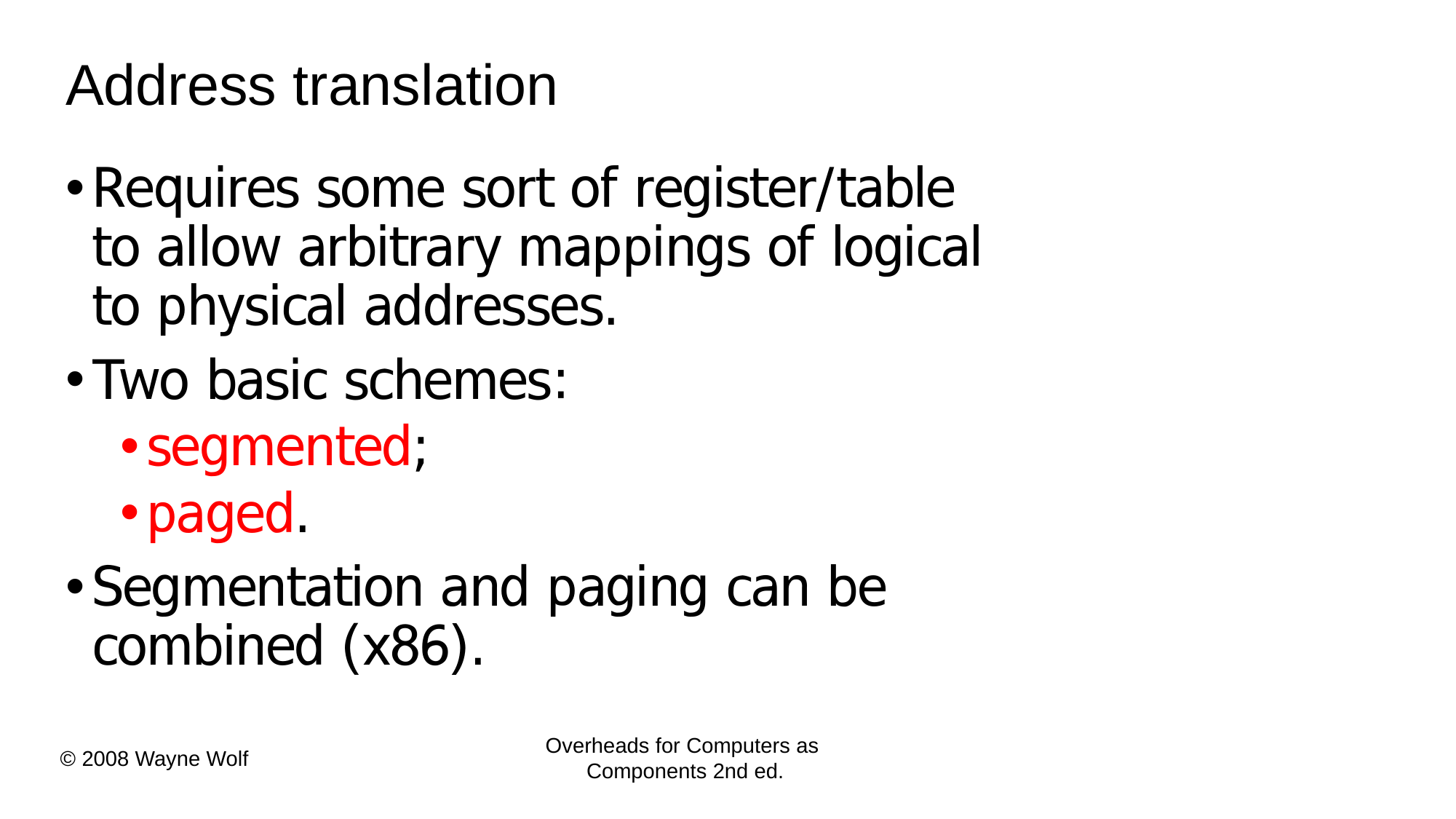

# Address translation
Requires some sort of register/table to allow arbitrary mappings of logical to physical addresses.
Two basic schemes:
segmented;
paged.
Segmentation and paging can be combined (x86).
Overheads for Computers as
Components 2nd ed.
© 2008 Wayne Wolf